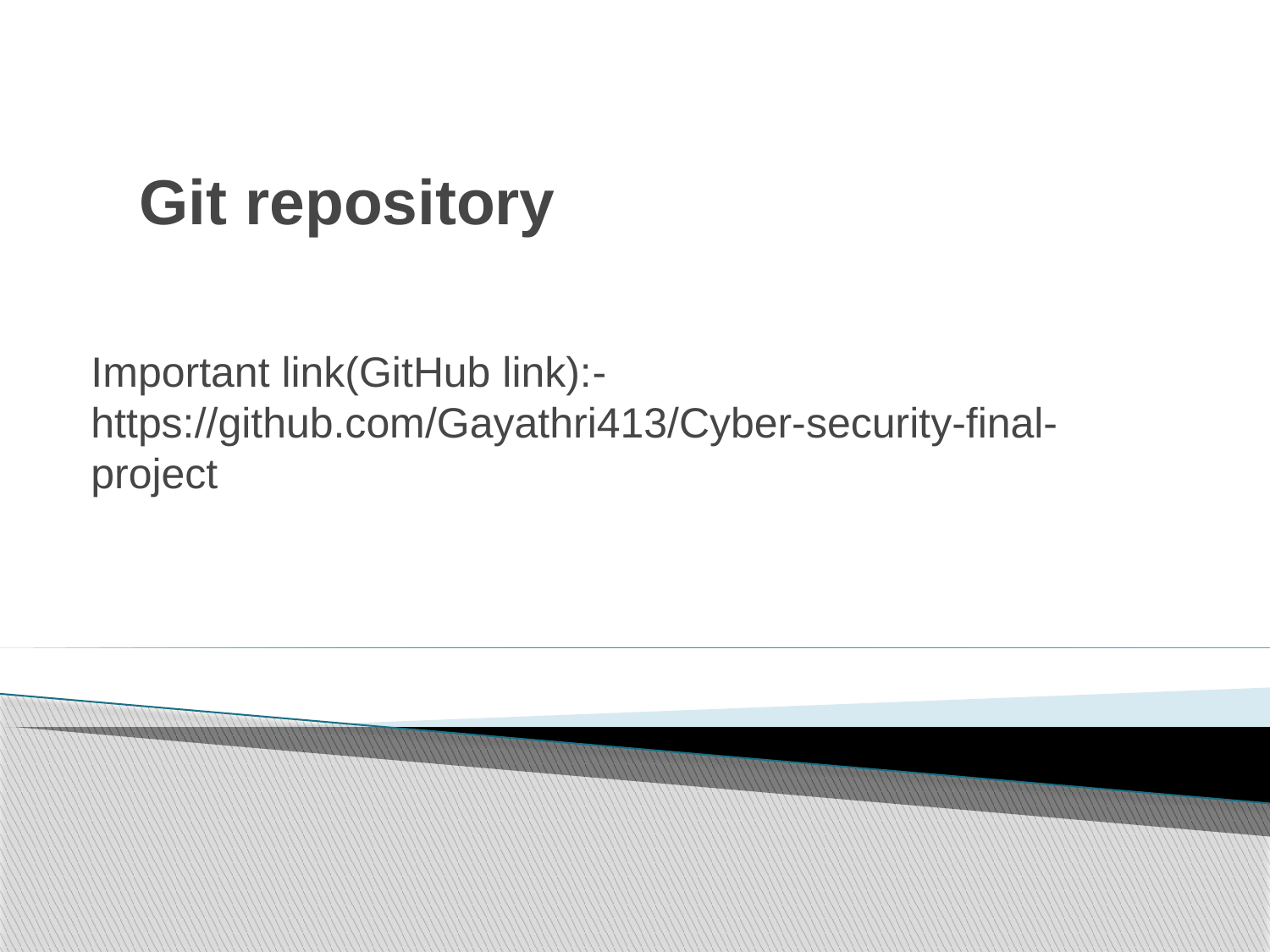

# Git repository
Important link(GitHub link):- https://github.com/Gayathri413/Cyber-security-final-project